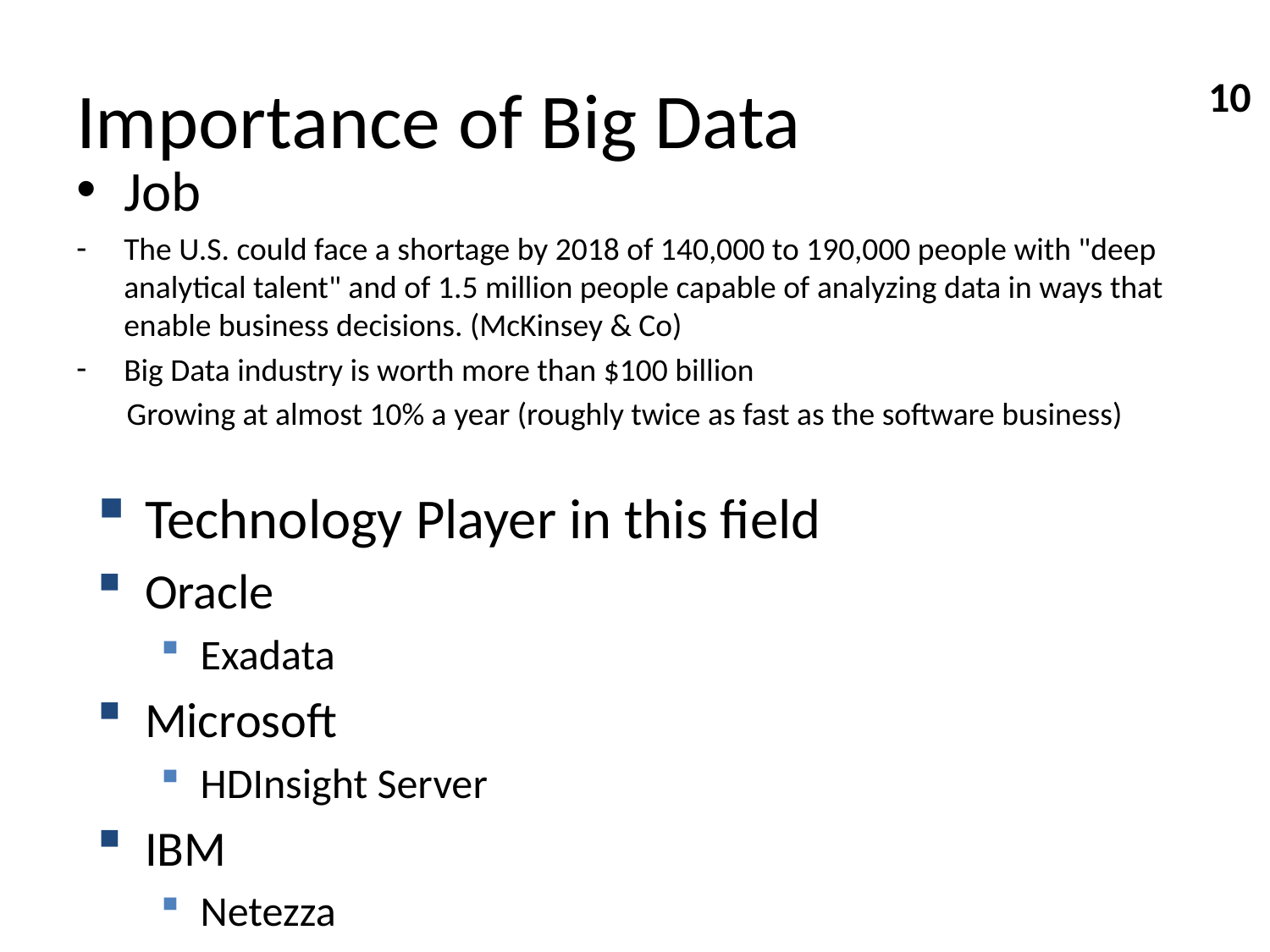

# Importance of Big Data
10
Job
The U.S. could face a shortage by 2018 of 140,000 to 190,000 people with "deep analytical talent" and of 1.5 million people capable of analyzing data in ways that enable business decisions. (McKinsey & Co)
Big Data industry is worth more than $100 billion
       Growing at almost 10% a year (roughly twice as fast as the software business)
Technology Player in this field
Oracle
Exadata
Microsoft
HDInsight Server
IBM
Netezza